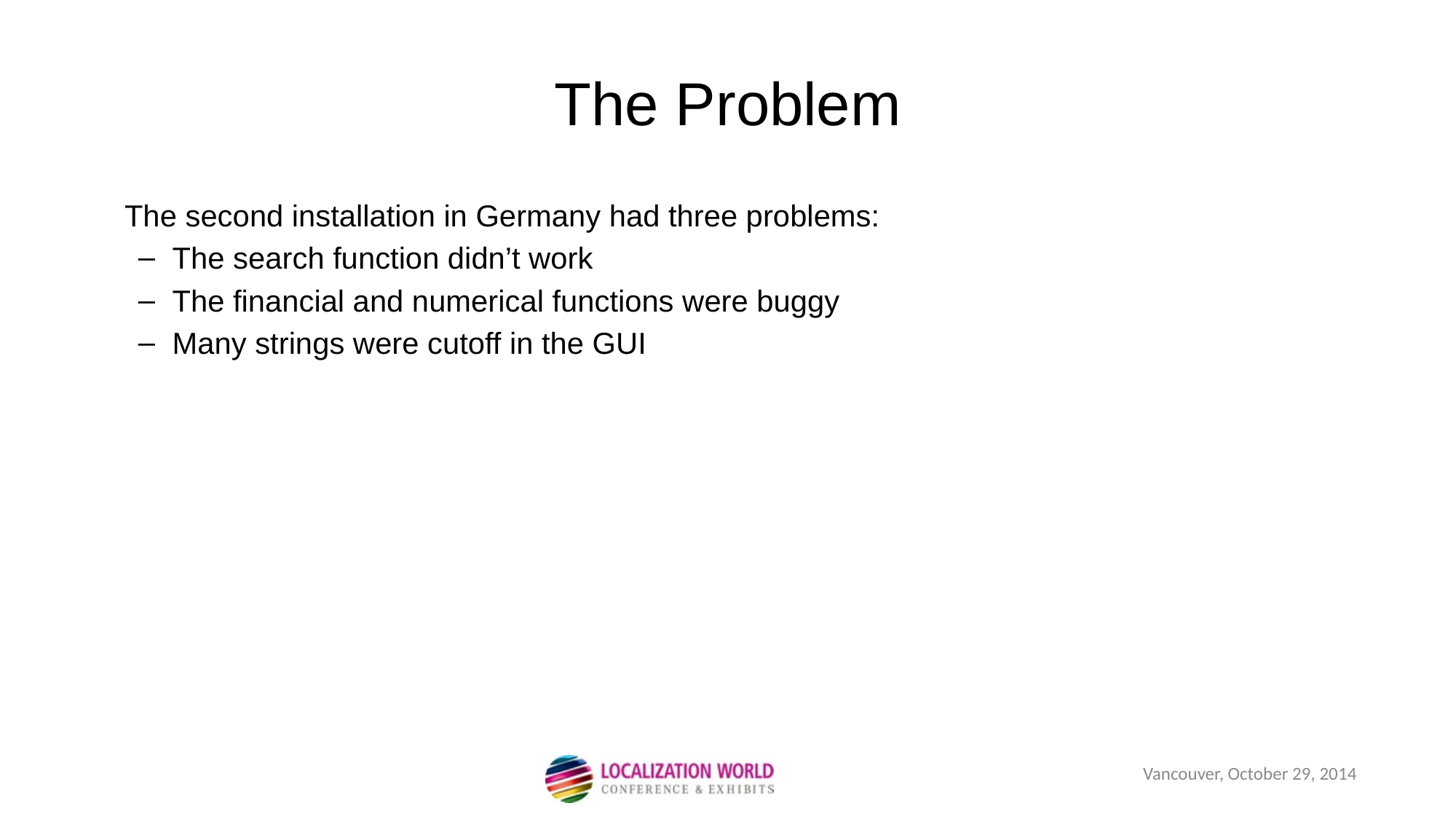

The Problem
	The second installation in Germany had three problems:
The search function didn’t work
The financial and numerical functions were buggy
Many strings were cutoff in the GUI